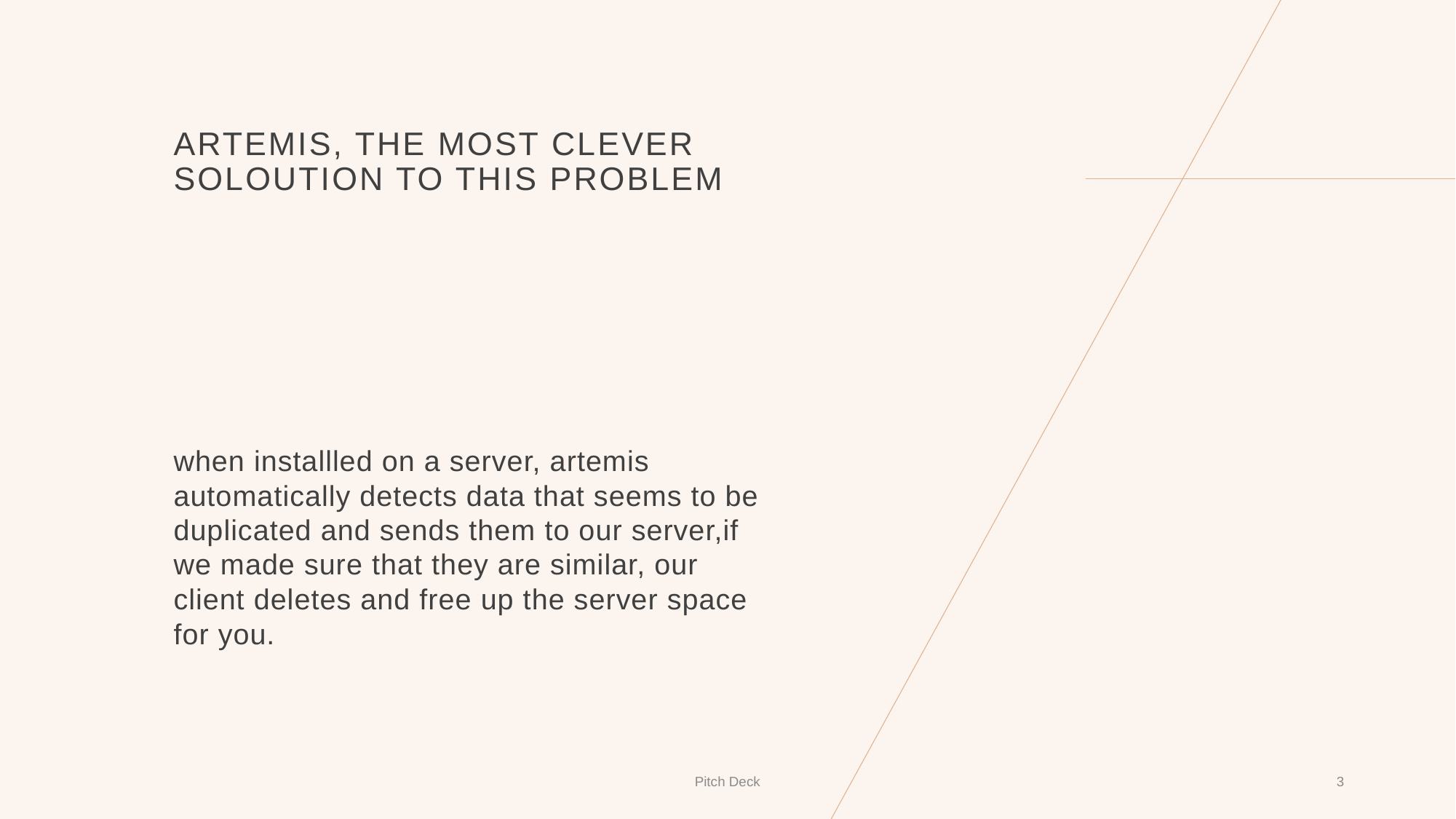

# ARTEMIS, the most CLEVER soloution TO THis PROBLEM
when installled on a server, artemis automatically detects data that seems to be duplicated and sends them to our server,if we made sure that they are similar, our client deletes and free up the server space for you.
Pitch Deck
3